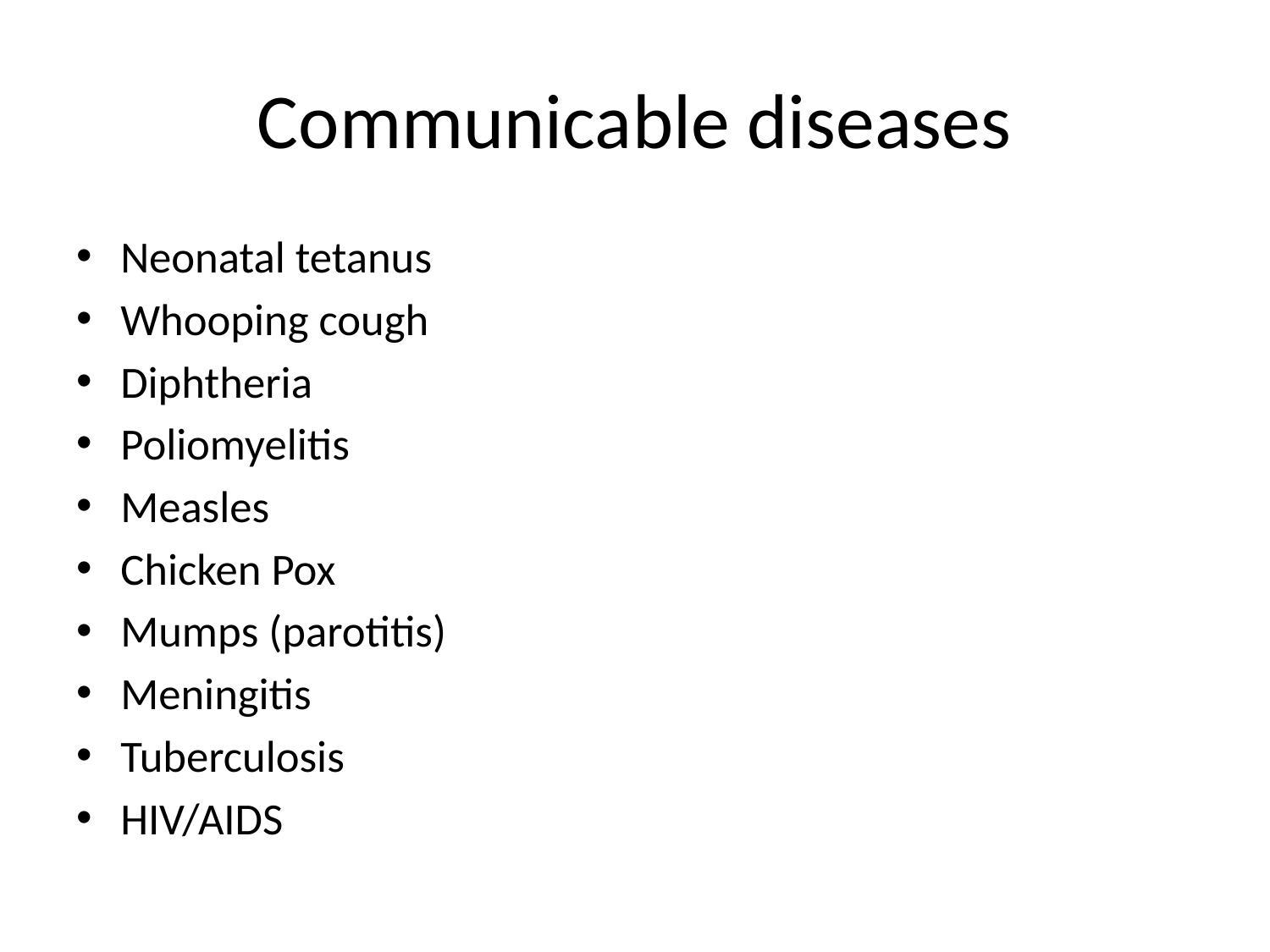

# Communicable diseases
Neonatal tetanus
Whooping cough
Diphtheria
Poliomyelitis
Measles
Chicken Pox
Mumps (parotitis)
Meningitis
Tuberculosis
HIV/AIDS